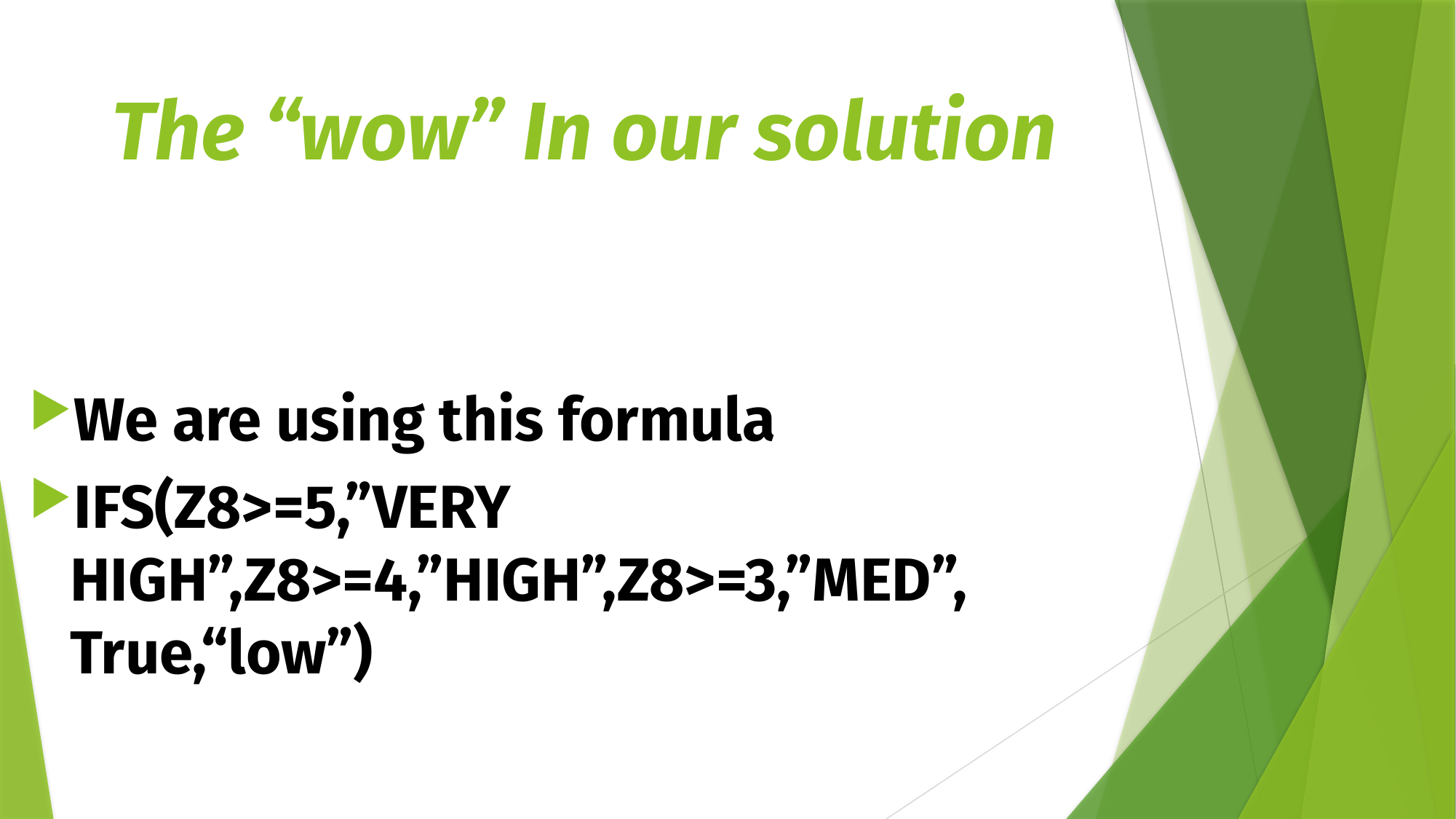

# The “wow” In our solution
We are using this formula
IFS(Z8>=5,”VERY HIGH”,Z8>=4,”HIGH”,Z8>=3,”MED”,True,“low”)